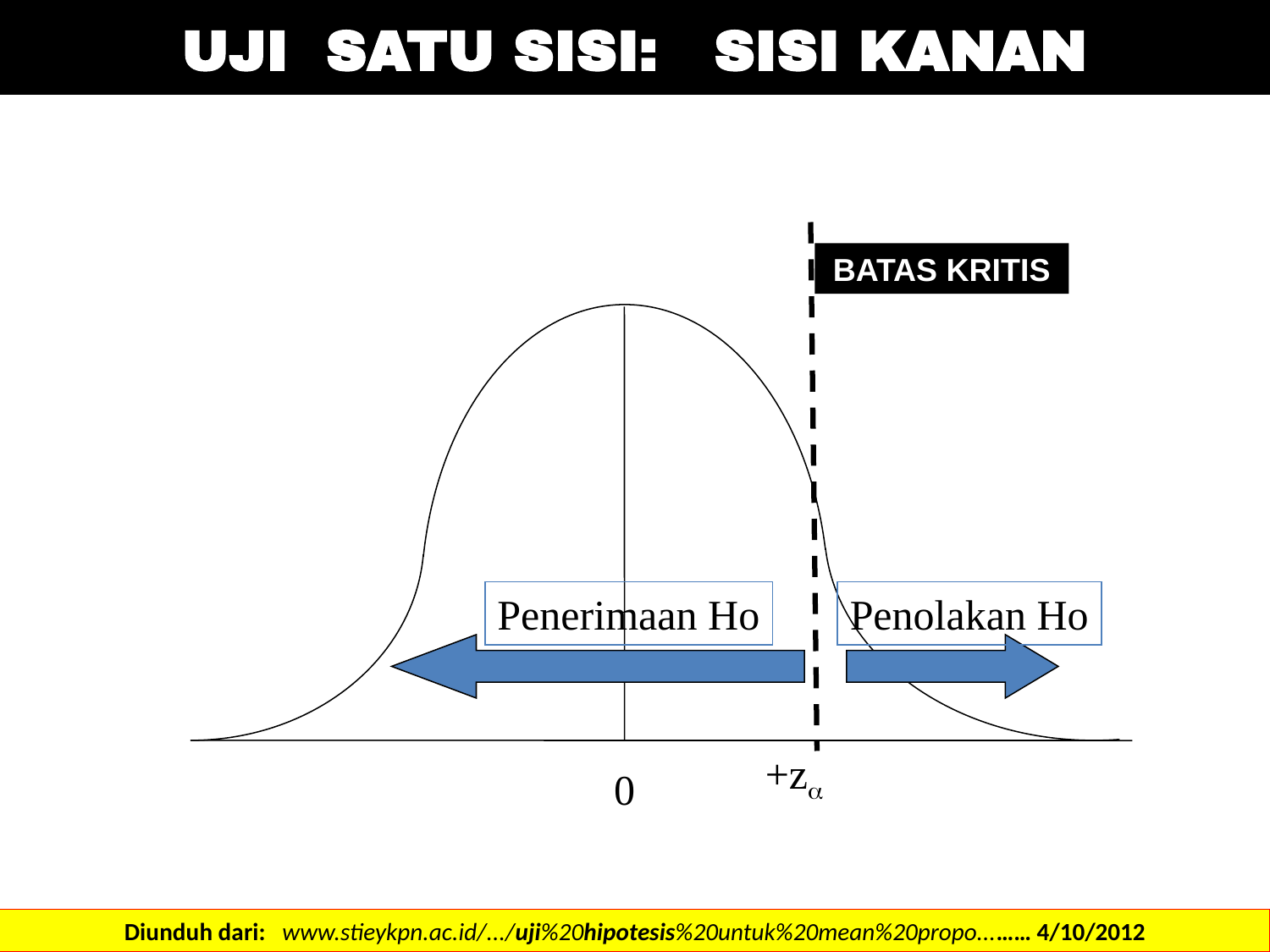

# UJI  SATU SISI:   SISI KANAN

BATAS KRITIS

Penerimaan Ho
Penolakan Ho

+zα
0
Diunduh dari:   www.stieykpn.ac.id/.../uji%20hipotesis%20untuk%20mean%20propo...…… 4/10/2012